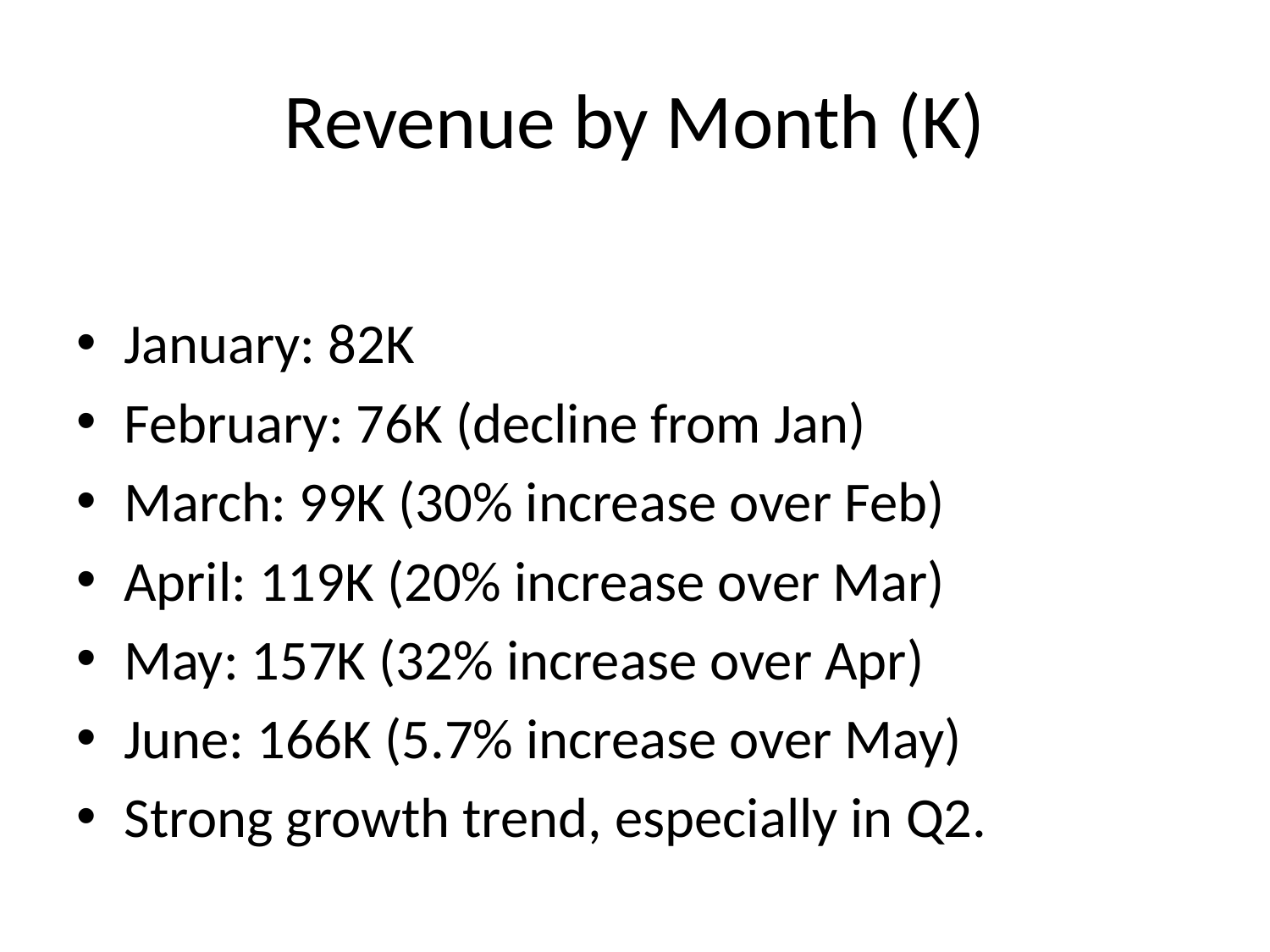

# Revenue by Month (K)

January: 82K
February: 76K (decline from Jan)
March: 99K (30% increase over Feb)
April: 119K (20% increase over Mar)
May: 157K (32% increase over Apr)
June: 166K (5.7% increase over May)
Strong growth trend, especially in Q2.